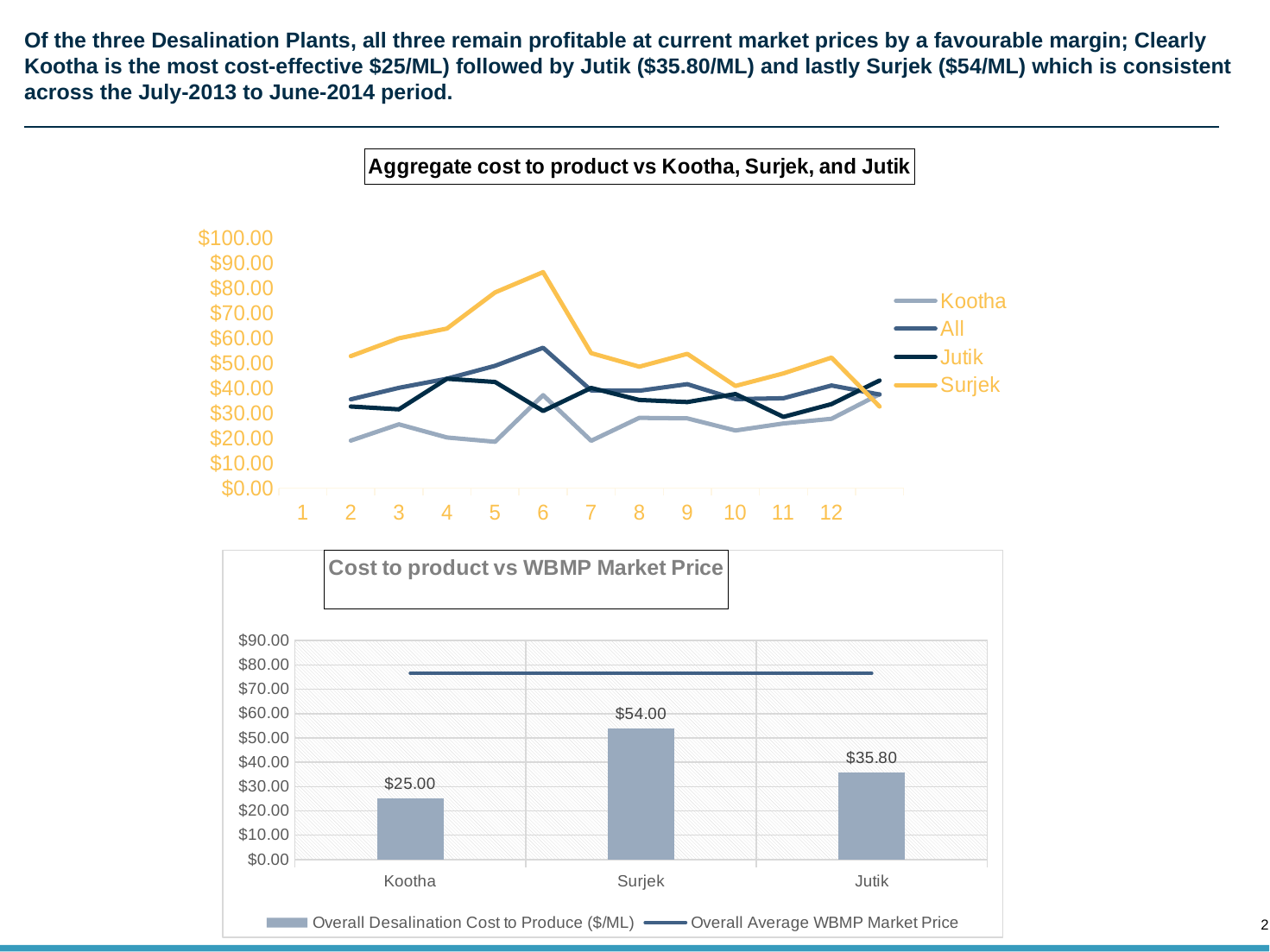

# Of the three Desalination Plants, all three remain profitable at current market prices by a favourable margin; Clearly Kootha is the most cost-effective $25/ML) followed by Jutik ($35.80/ML) and lastly Surjek ($54/ML) which is consistent across the July-2013 to June-2014 period.

### Chart: Aggregate cost to product vs Kootha, Surjek, and Jutik

| Category | Kootha | All | Jutik | Surjek |
|---|---|---|---|---|

### Chart: Cost to product vs WBMP Market Price

| Category | Overall Desalination Cost to Produce ($/ML) | Overall Average WBMP Market Price |
|---|---|---|
| Kootha | 25.0 | 76.57768 |
| Surjek | 54.0 | 76.57768 |
| Jutik | 35.8 | 76.57768 |